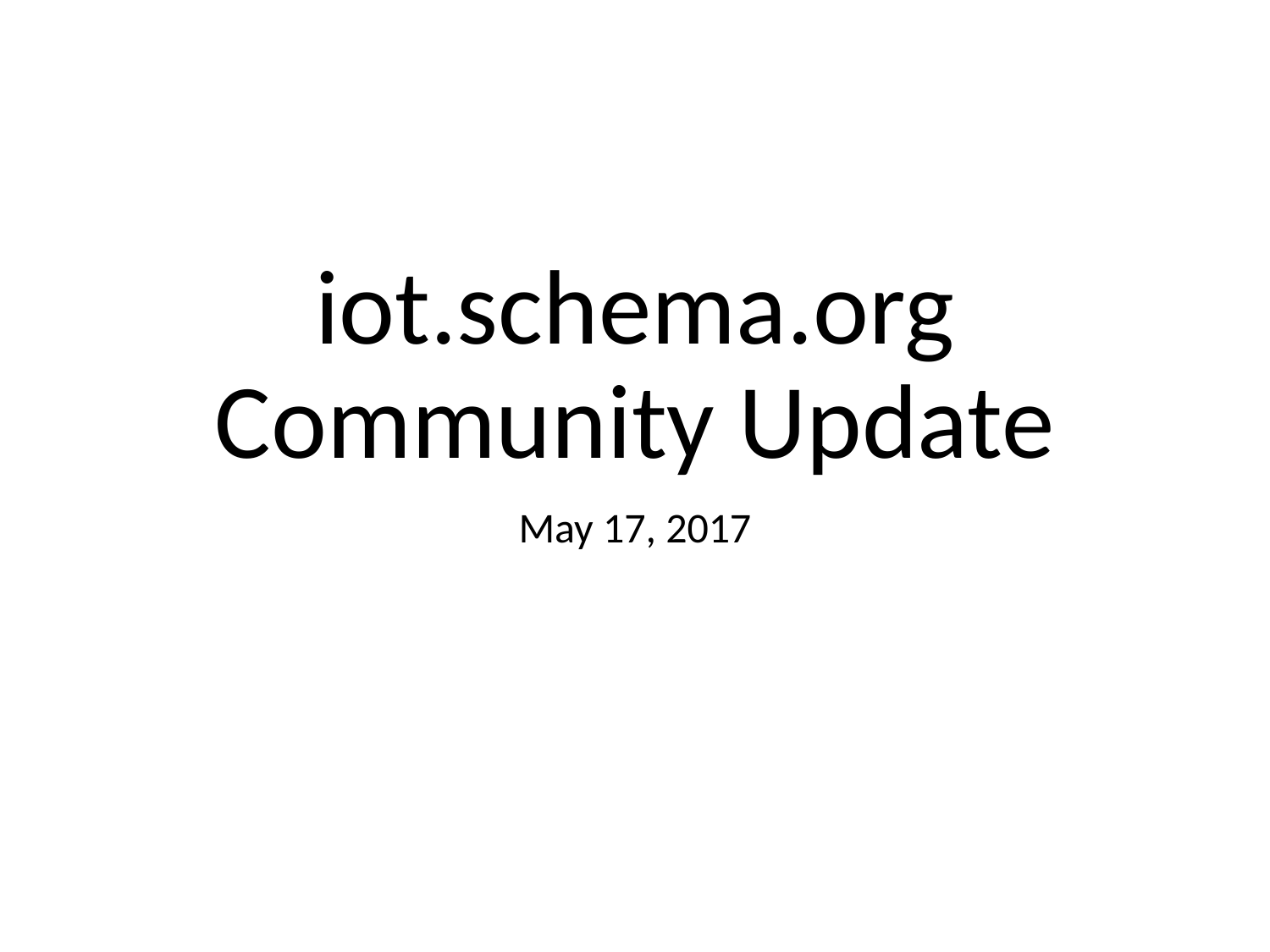

# iot.schema.org Community Update
May 17, 2017